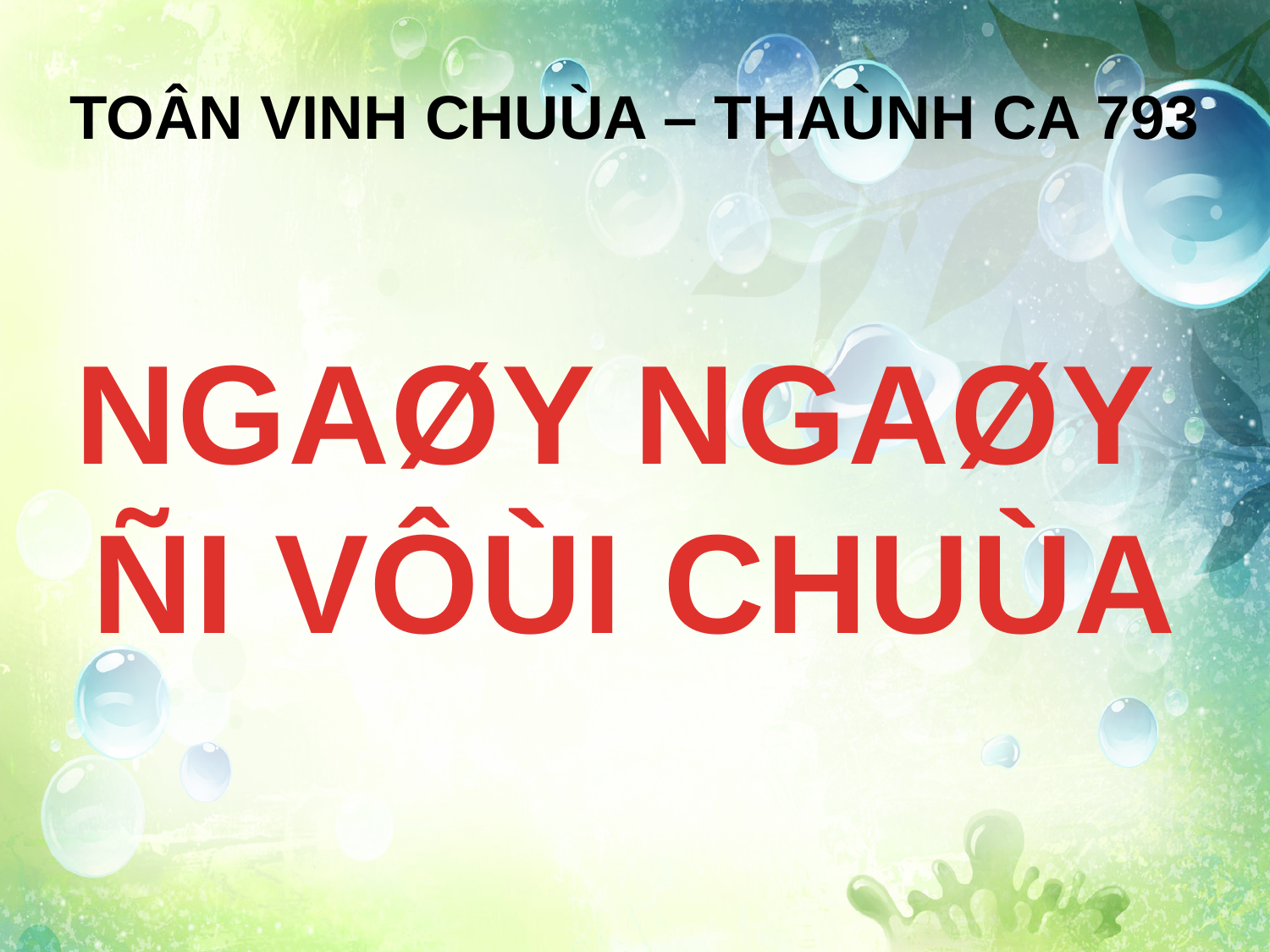

TOÂN VINH CHUÙA – THAÙNH CA 793
NGAØY NGAØY
ÑI VÔÙI CHUÙA